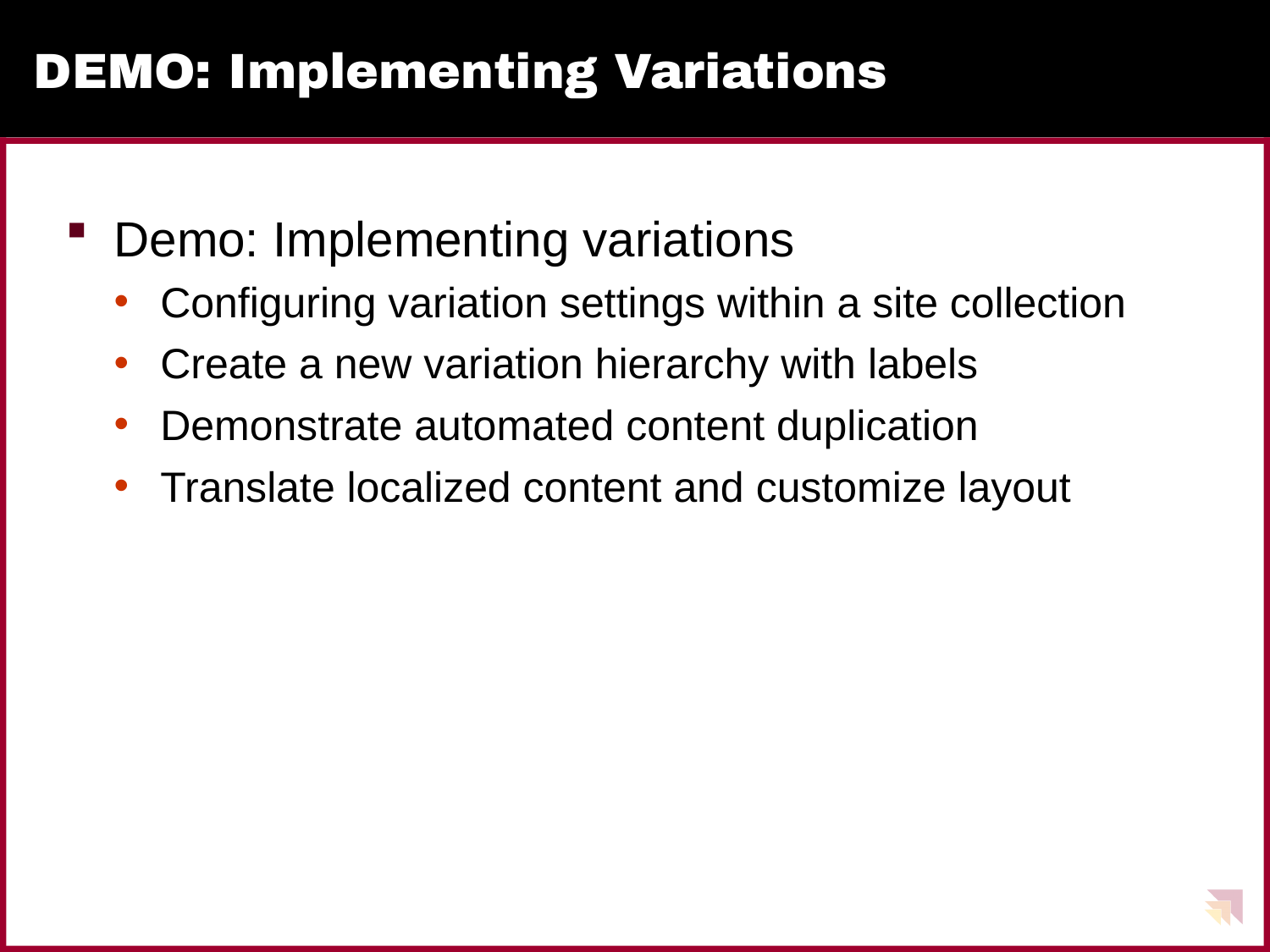

# DEMO: Implementing Variations
Demo: Implementing variations
Configuring variation settings within a site collection
Create a new variation hierarchy with labels
Demonstrate automated content duplication
Translate localized content and customize layout